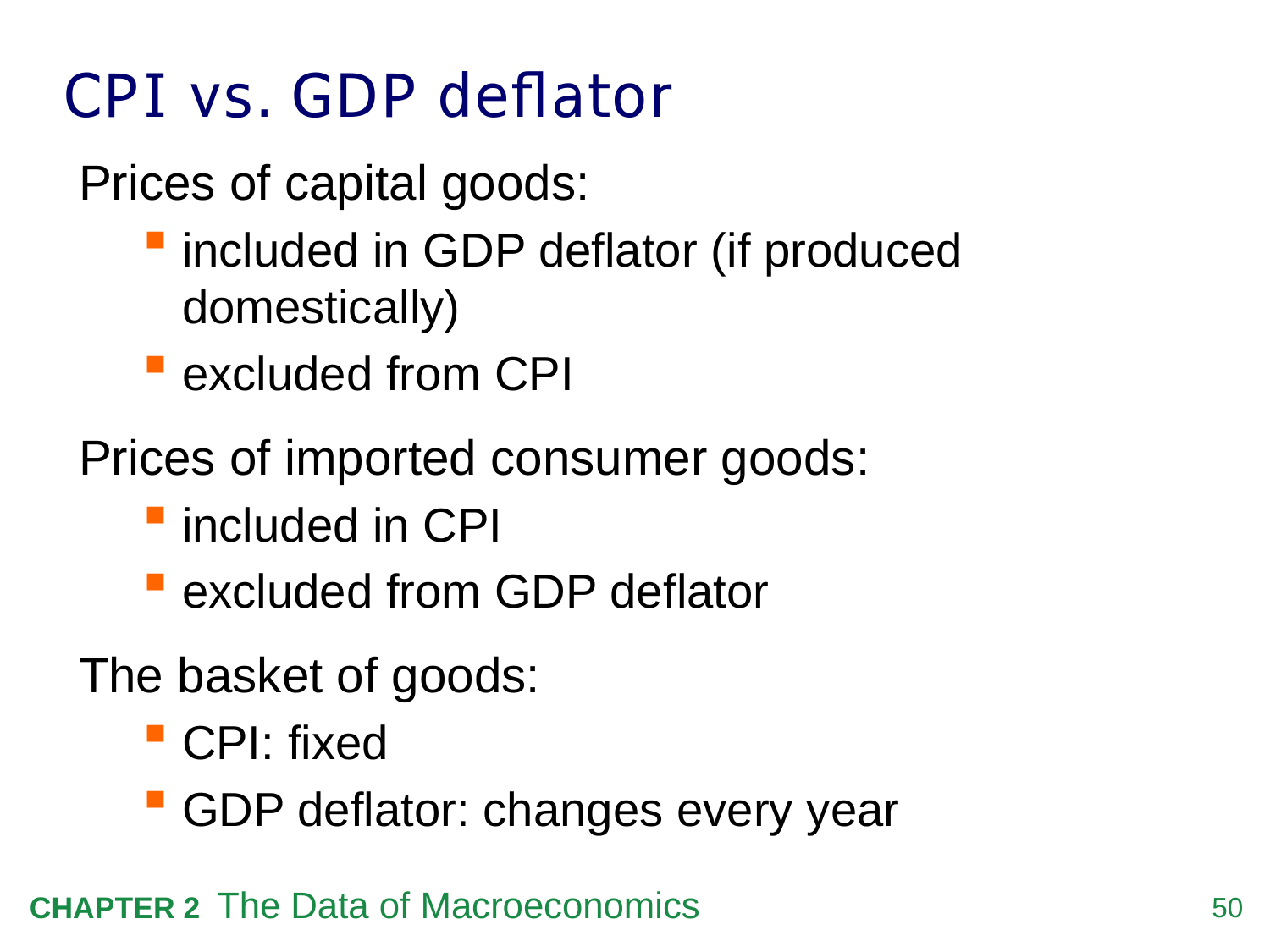

# CPI vs. GDP deflator
Prices of capital goods:
included in GDP deflator (if produced domestically)
excluded from CPI
Prices of imported consumer goods:
included in CPI
excluded from GDP deflator
The basket of goods:
CPI: fixed
GDP deflator: changes every year